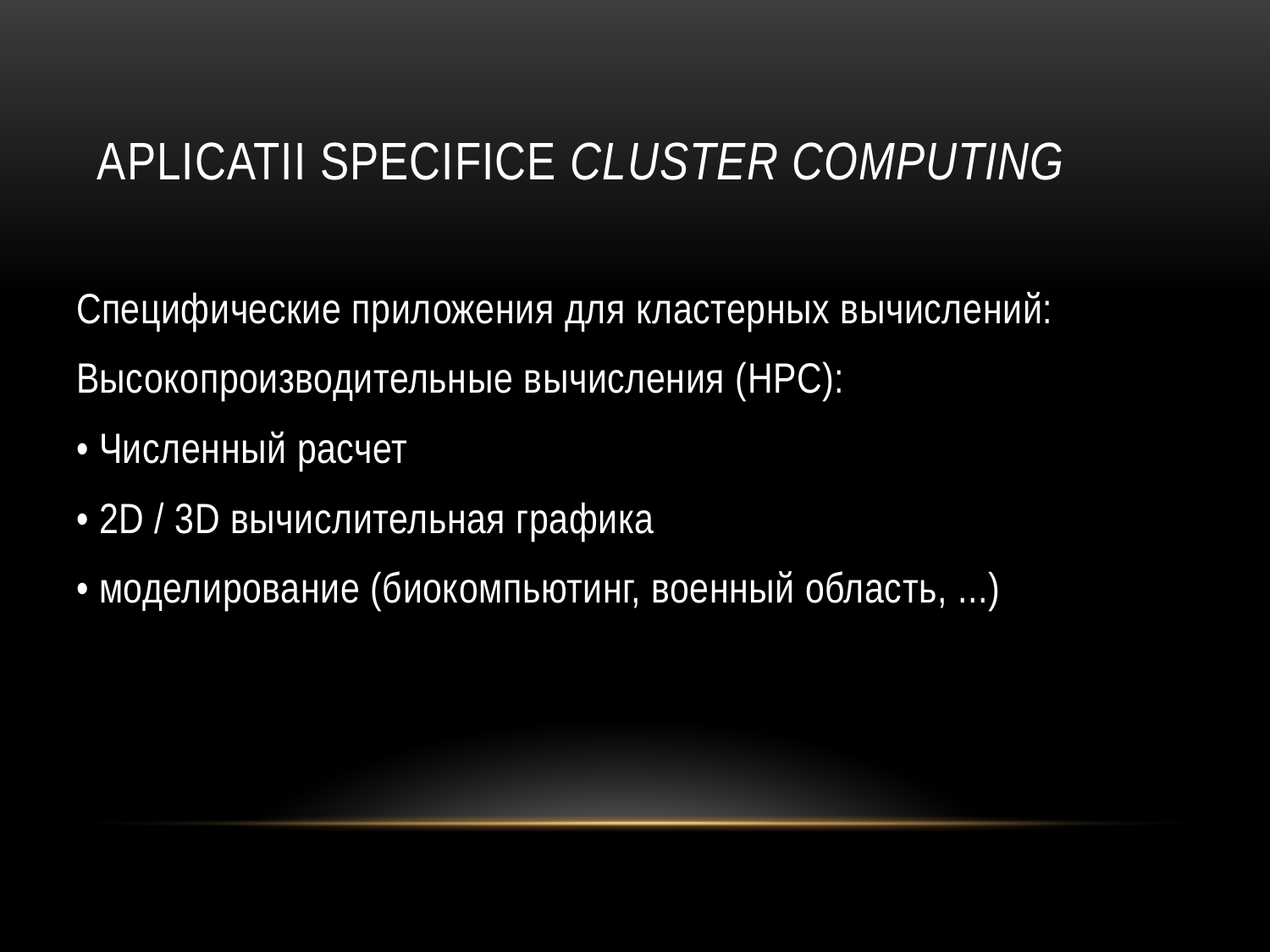

# Aplicatii specifice cluster computing
Специфические приложения для кластерных вычислений:
Высокопроизводительные вычисления (HPC):
• Численный расчет
• 2D / 3D вычислительная графика
• моделирование (биокомпьютинг, военный область, ...)